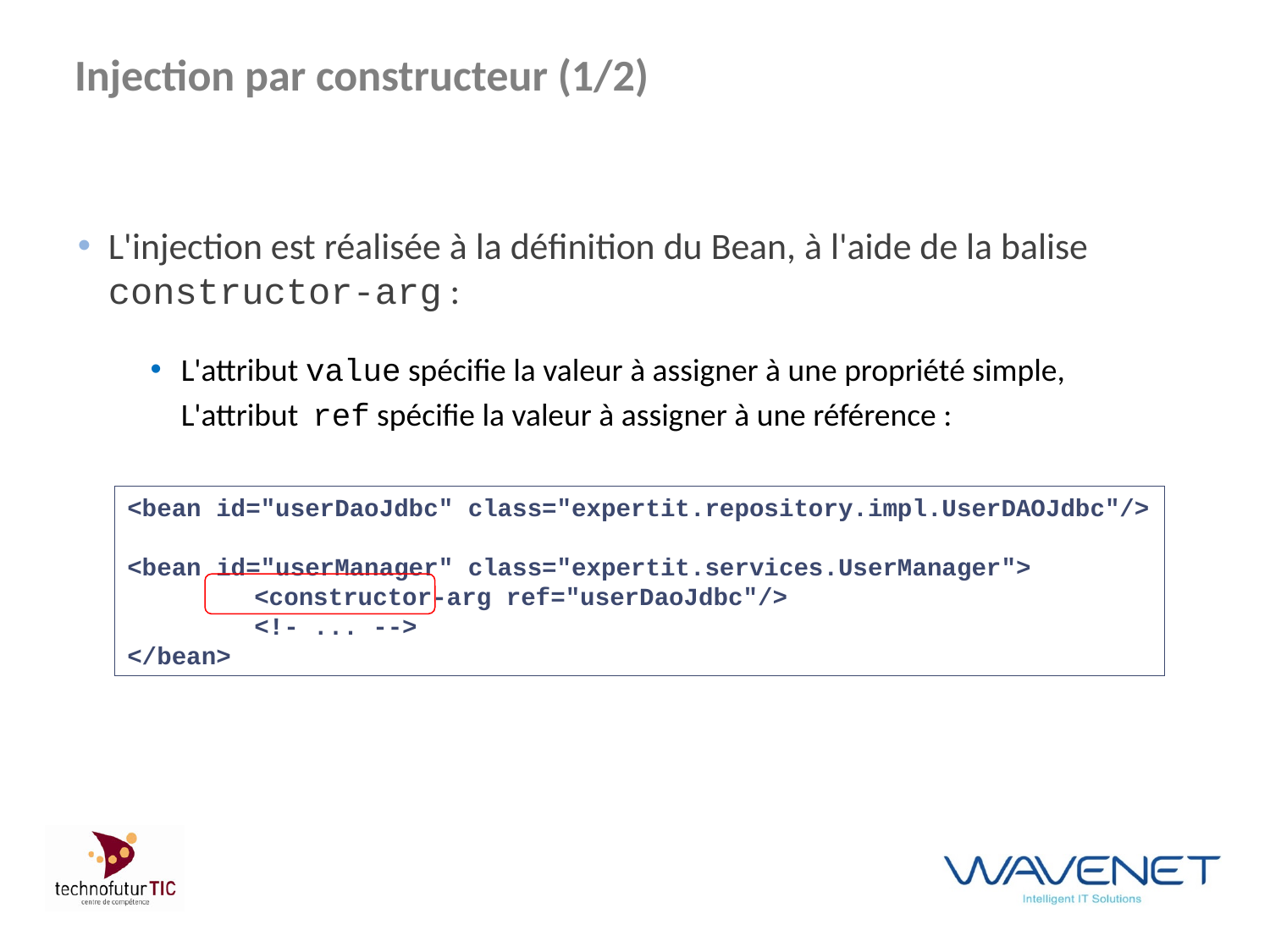

# Injection par constructeur (1/2)
L'injection est réalisée à la définition du Bean, à l'aide de la balise constructor-arg :

L'attribut value spécifie la valeur à assigner à une propriété simple,
	L'attribut  ref spécifie la valeur à assigner à une référence :

<bean id="userDaoJdbc" class="expertit.repository.impl.UserDAOJdbc"/>

<bean id="userManager" class="expertit.services.UserManager">
	<constructor-arg ref="userDaoJdbc"/>
	<!- ... -->
</bean>